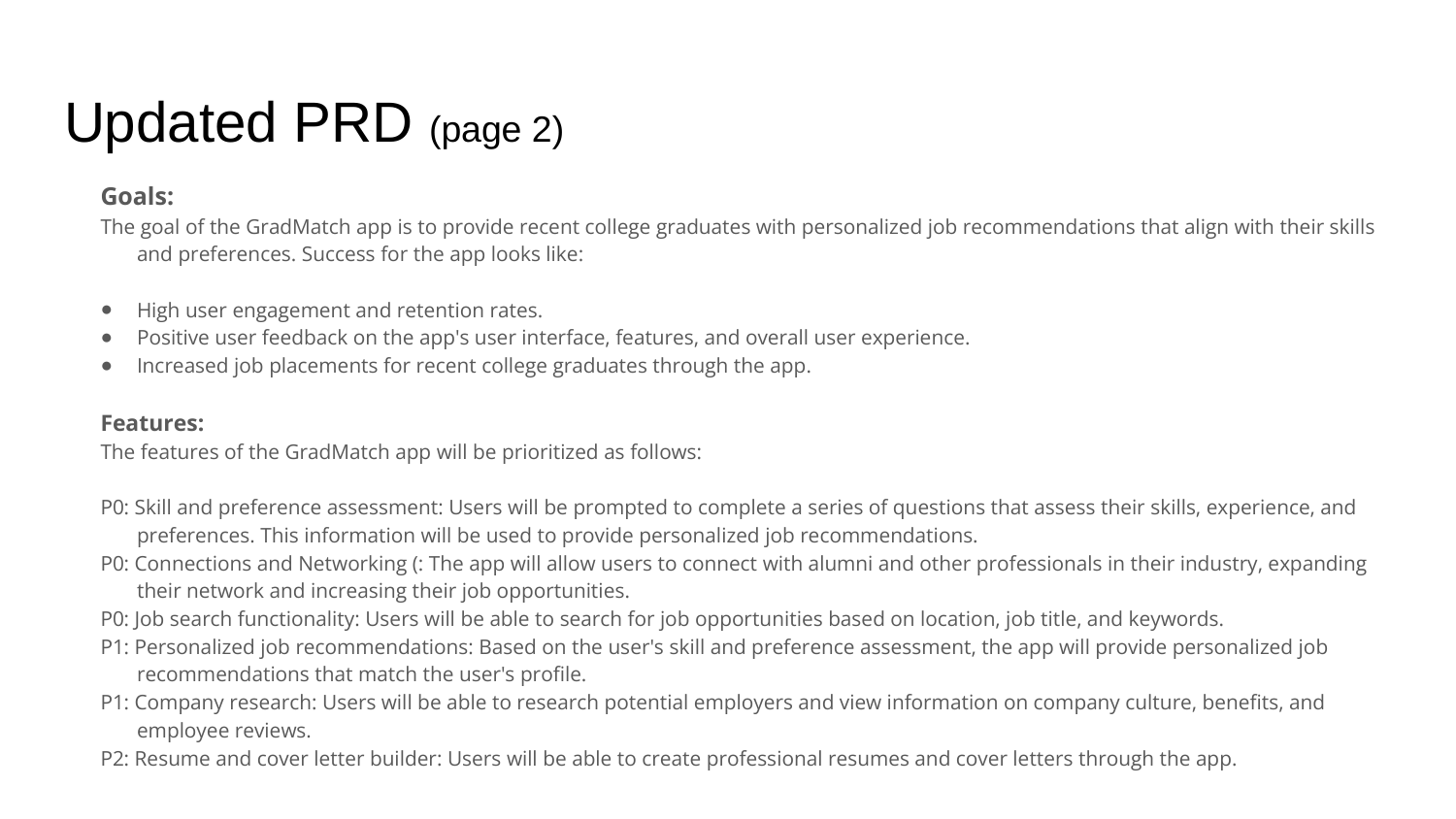

# Updated PRD (page 2)
Goals:
The goal of the GradMatch app is to provide recent college graduates with personalized job recommendations that align with their skills and preferences. Success for the app looks like:

High user engagement and retention rates.
Positive user feedback on the app's user interface, features, and overall user experience.
Increased job placements for recent college graduates through the app.

Features:
The features of the GradMatch app will be prioritized as follows:

P0: Skill and preference assessment: Users will be prompted to complete a series of questions that assess their skills, experience, and preferences. This information will be used to provide personalized job recommendations.
P0: Connections and Networking (: The app will allow users to connect with alumni and other professionals in their industry, expanding their network and increasing their job opportunities.
P0: Job search functionality: Users will be able to search for job opportunities based on location, job title, and keywords.
P1: Personalized job recommendations: Based on the user's skill and preference assessment, the app will provide personalized job recommendations that match the user's profile.
P1: Company research: Users will be able to research potential employers and view information on company culture, benefits, and employee reviews.
P2: Resume and cover letter builder: Users will be able to create professional resumes and cover letters through the app.